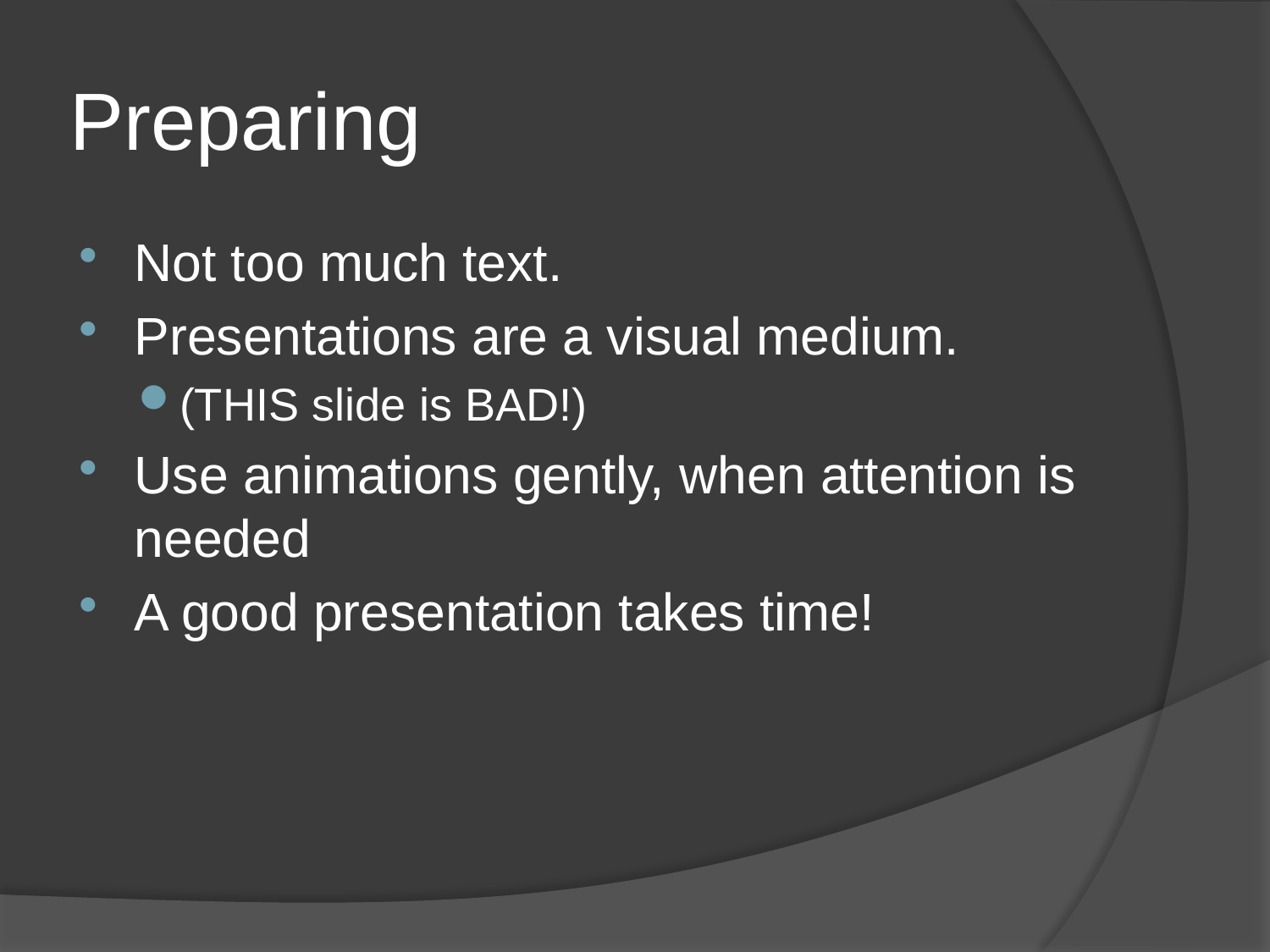

# Preparing
Not too much text.
Presentations are a visual medium.
(THIS slide is BAD!)
Use animations gently, when attention is needed
A good presentation takes time!